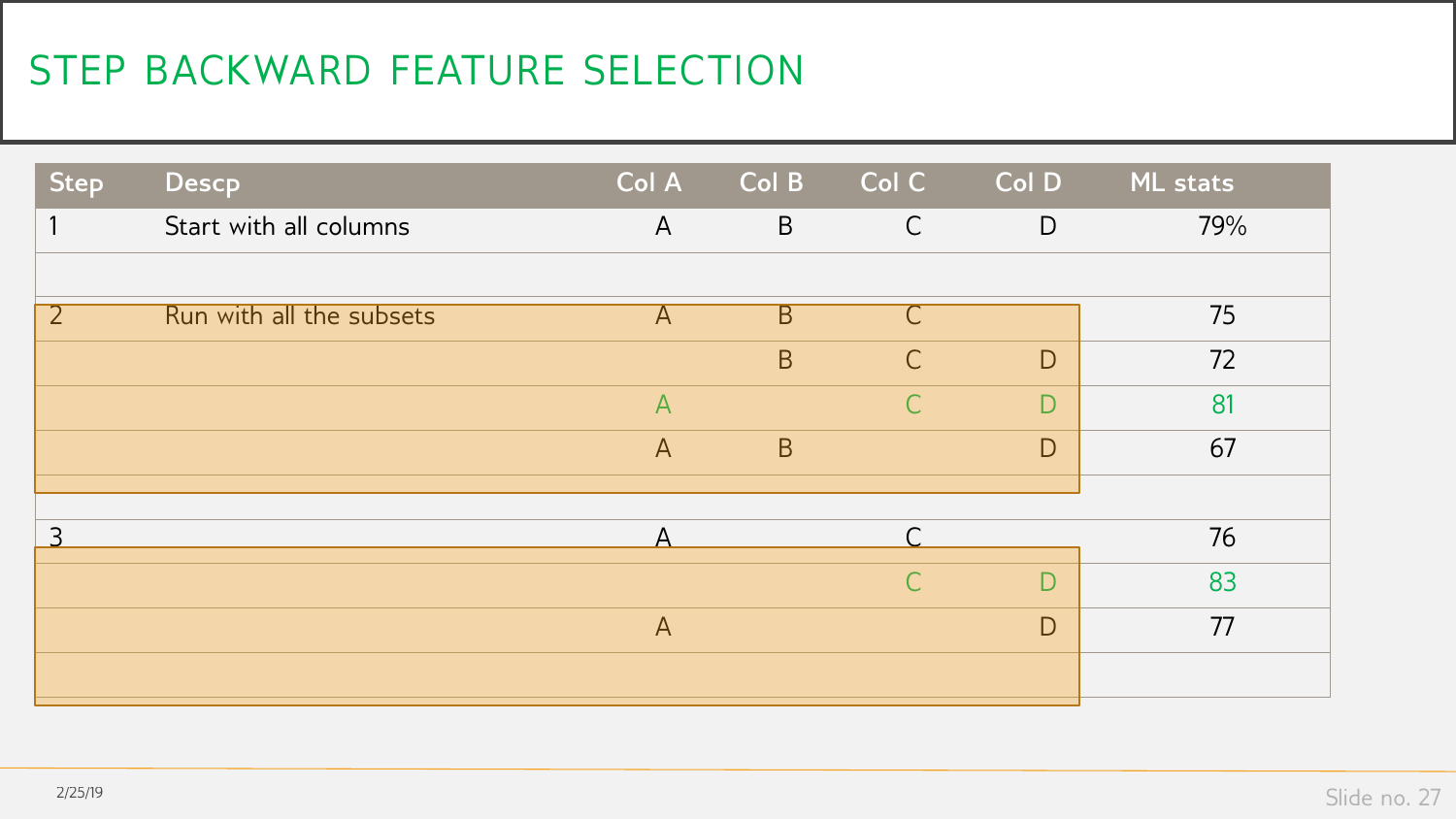

# Step backward feature selection
| Step | Descp | Col A | Col B | Col C | Col D | ML stats |
| --- | --- | --- | --- | --- | --- | --- |
| 1 | Start with all columns | A | B | C | D | 79% |
|  |  |  |  |  |  |  |
| 2 | Run with all the subsets | A | B | C |  | 75 |
|  |  |  | B | C | D | 72 |
|  |  | A |  | C | D | 81 |
|  |  | A | B |  | D | 67 |
|  |  |  |  |  |  |  |
| 3 |  | A |  | C |  | 76 |
|  |  |  |  | C | D | 83 |
|  |  | A |  |  | D | 77 |
|  |  |  |  |  |  |  |

2/25/19
Slide no. 27